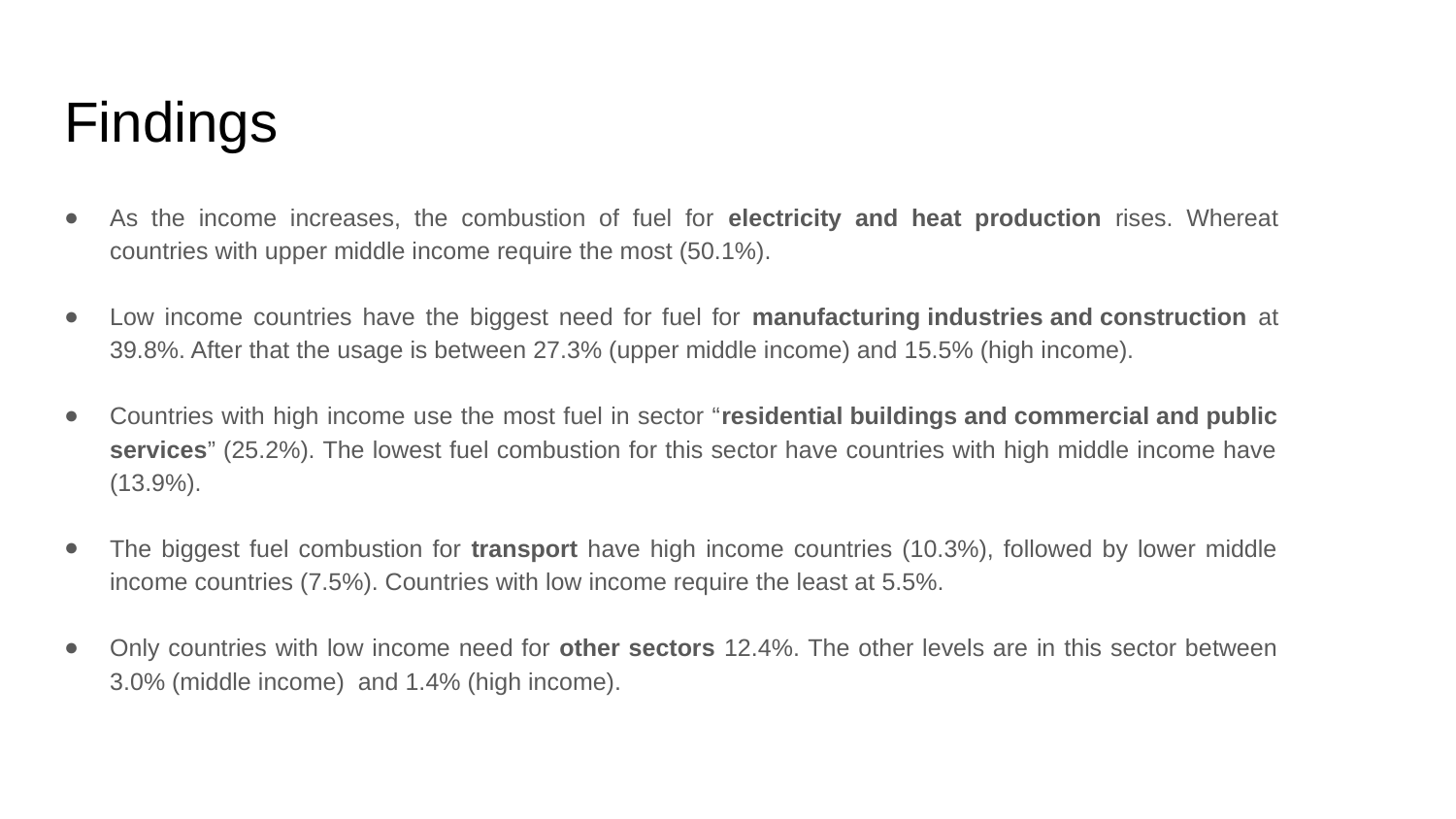

# Findings
As the income increases, the combustion of fuel for electricity and heat production rises. Whereat countries with upper middle income require the most (50.1%).
Low income countries have the biggest need for fuel for manufacturing industries and construction at 39.8%. After that the usage is between 27.3% (upper middle income) and 15.5% (high income).
Countries with high income use the most fuel in sector “residential buildings and commercial and public services” (25.2%). The lowest fuel combustion for this sector have countries with high middle income have (13.9%).
The biggest fuel combustion for transport have high income countries (10.3%), followed by lower middle income countries (7.5%). Countries with low income require the least at 5.5%.
Only countries with low income need for other sectors 12.4%. The other levels are in this sector between 3.0% (middle income)  and 1.4% (high income).